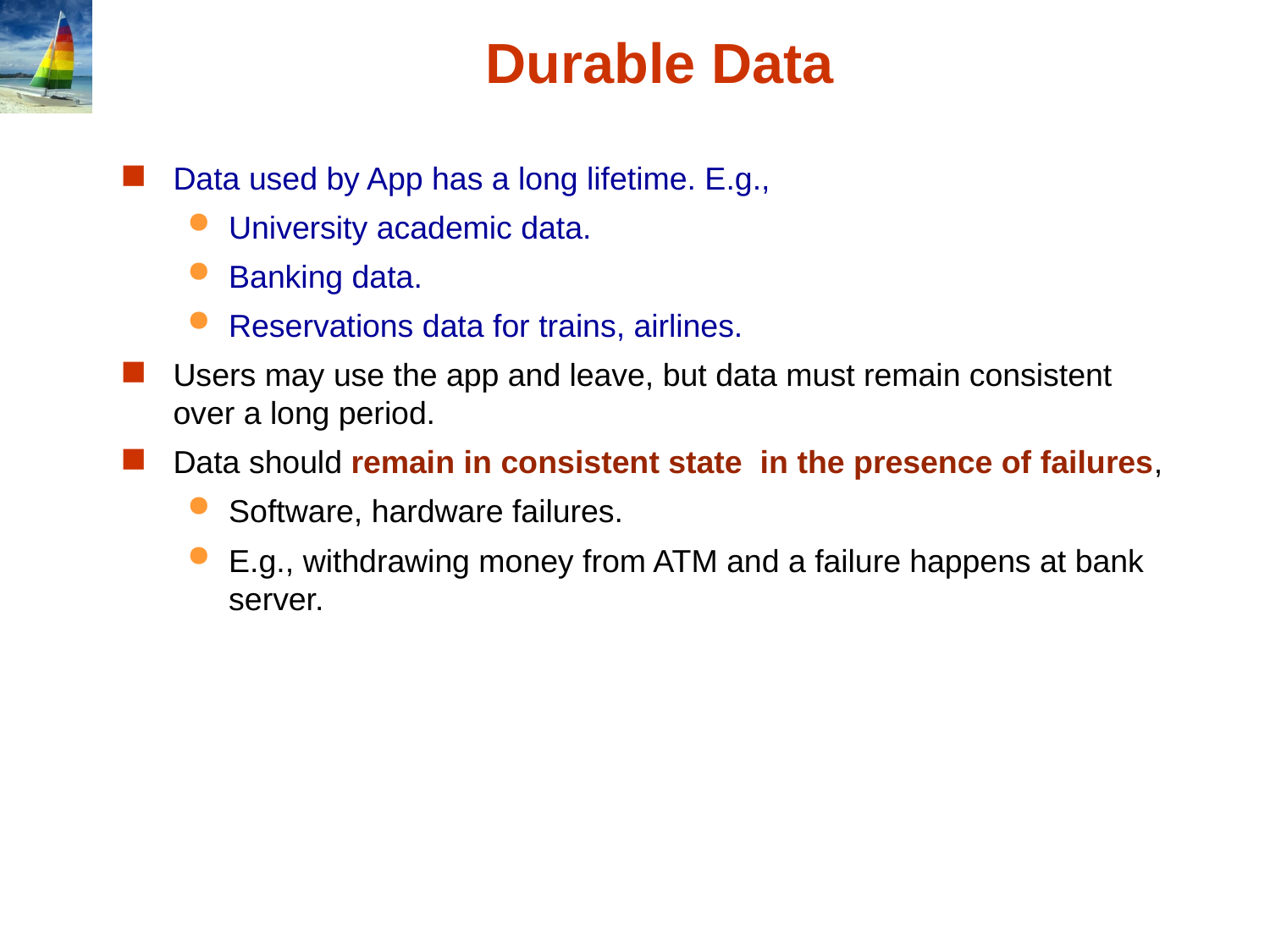

# Durable Data
Data used by App has a long lifetime. E.g.,
University academic data.
Banking data.
Reservations data for trains, airlines.
Users may use the app and leave, but data must remain consistent over a long period.
Data should remain in consistent state  in the presence of failures,
Software, hardware failures.
E.g., withdrawing money from ATM and a failure happens at bank server.